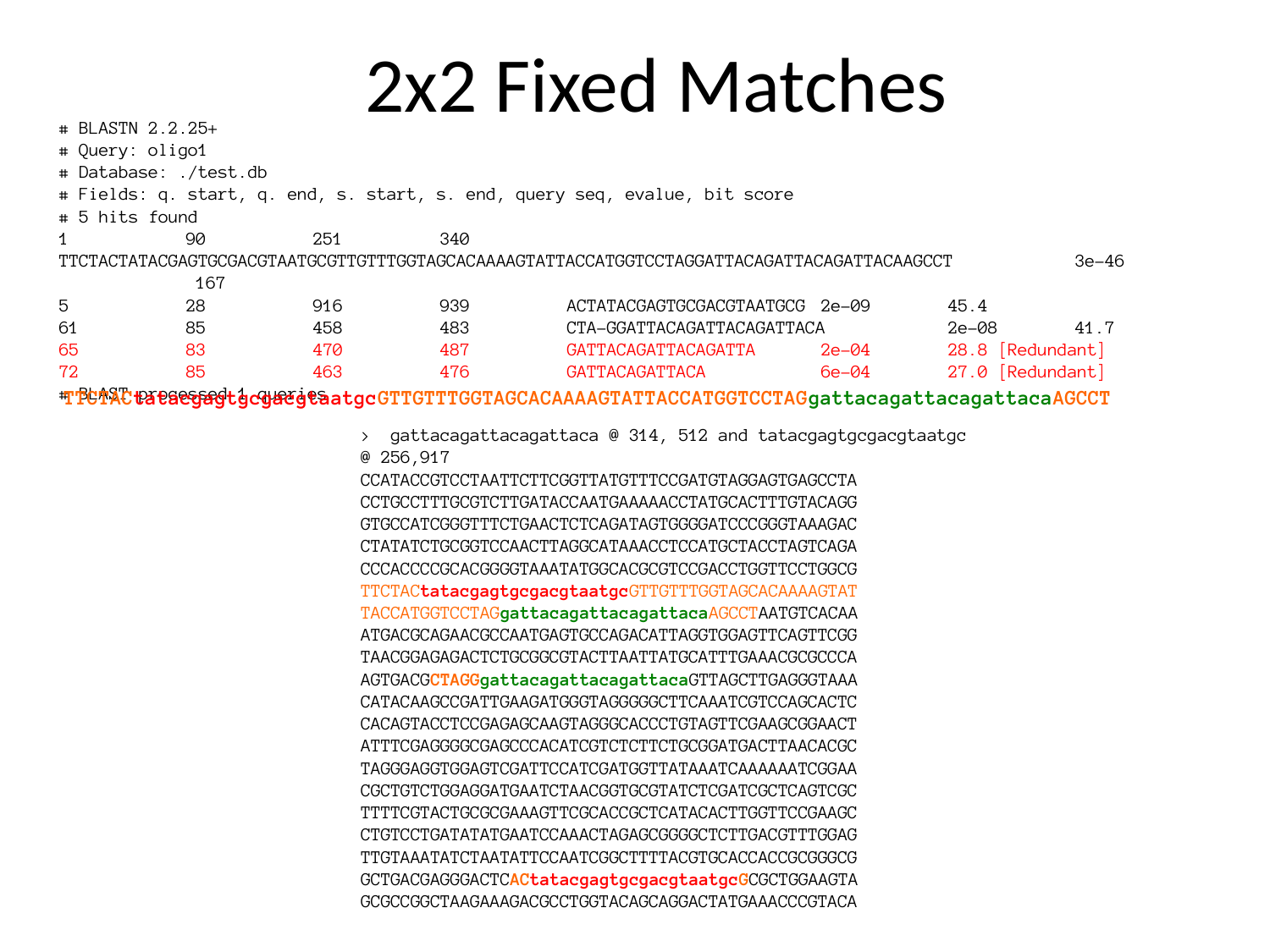

# 2x2 Fixed Matches
# BLASTN 2.2.25+
# Query: oligo1
# Database: ./test.db
# Fields: q. start, q. end, s. start, s. end, query seq, evalue, bit score
# 5 hits found
1	90	251	340	TTCTACTATACGAGTGCGACGTAATGCGTTGTTTGGTAGCACAAAAGTATTACCATGGTCCTAGGATTACAGATTACAGATTACAAGCCT	3e-46	 167
5	28	916	939	ACTATACGAGTGCGACGTAATGCG	2e-09	45.4
61	85	458	483	CTA-GGATTACAGATTACAGATTACA	2e-08	41.7
65	83	470	487	GATTACAGATTACAGATTA	2e-04	28.8 [Redundant]
72	85	463	476	GATTACAGATTACA	6e-04	27.0 [Redundant]
# BLAST processed 1 queries
TTCTACtatacgagtgcgacgtaatgcGTTGTTTGGTAGCACAAAAGTATTACCATGGTCCTAGgattacagattacagattacaAGCCT
>  gattacagattacagattaca @ 314, 512 and tatacgagtgcgacgtaatgc @ 256,917
CCATACCGTCCTAATTCTTCGGTTATGTTTCCGATGTAGGAGTGAGCCTA
CCTGCCTTTGCGTCTTGATACCAATGAAAAACCTATGCACTTTGTACAGG
GTGCCATCGGGTTTCTGAACTCTCAGATAGTGGGGATCCCGGGTAAAGAC
CTATATCTGCGGTCCAACTTAGGCATAAACCTCCATGCTACCTAGTCAGA
CCCACCCCGCACGGGGTAAATATGGCACGCGTCCGACCTGGTTCCTGGCG
TTCTACtatacgagtgcgacgtaatgcGTTGTTTGGTAGCACAAAAGTAT
TACCATGGTCCTAGgattacagattacagattacaAGCCTAATGTCACAA
ATGACGCAGAACGCCAATGAGTGCCAGACATTAGGTGGAGTTCAGTTCGG
TAACGGAGAGACTCTGCGGCGTACTTAATTATGCATTTGAAACGCGCCCA
AGTGACGCTAGGgattacagattacagattacaGTTAGCTTGAGGGTAAA
CATACAAGCCGATTGAAGATGGGTAGGGGGCTTCAAATCGTCCAGCACTC
CACAGTACCTCCGAGAGCAAGTAGGGCACCCTGTAGTTCGAAGCGGAACT
ATTTCGAGGGGCGAGCCCACATCGTCTCTTCTGCGGATGACTTAACACGC
TAGGGAGGTGGAGTCGATTCCATCGATGGTTATAAATCAAAAAATCGGAA
CGCTGTCTGGAGGATGAATCTAACGGTGCGTATCTCGATCGCTCAGTCGC
TTTTCGTACTGCGCGAAAGTTCGCACCGCTCATACACTTGGTTCCGAAGC
CTGTCCTGATATATGAATCCAAACTAGAGCGGGGCTCTTGACGTTTGGAG
TTGTAAATATCTAATATTCCAATCGGCTTTTACGTGCACCACCGCGGGCG
GCTGACGAGGGACTCACtatacgagtgcgacgtaatgcGCGCTGGAAGTA
GCGCCGGCTAAGAAAGACGCCTGGTACAGCAGGACTATGAAACCCGTACA